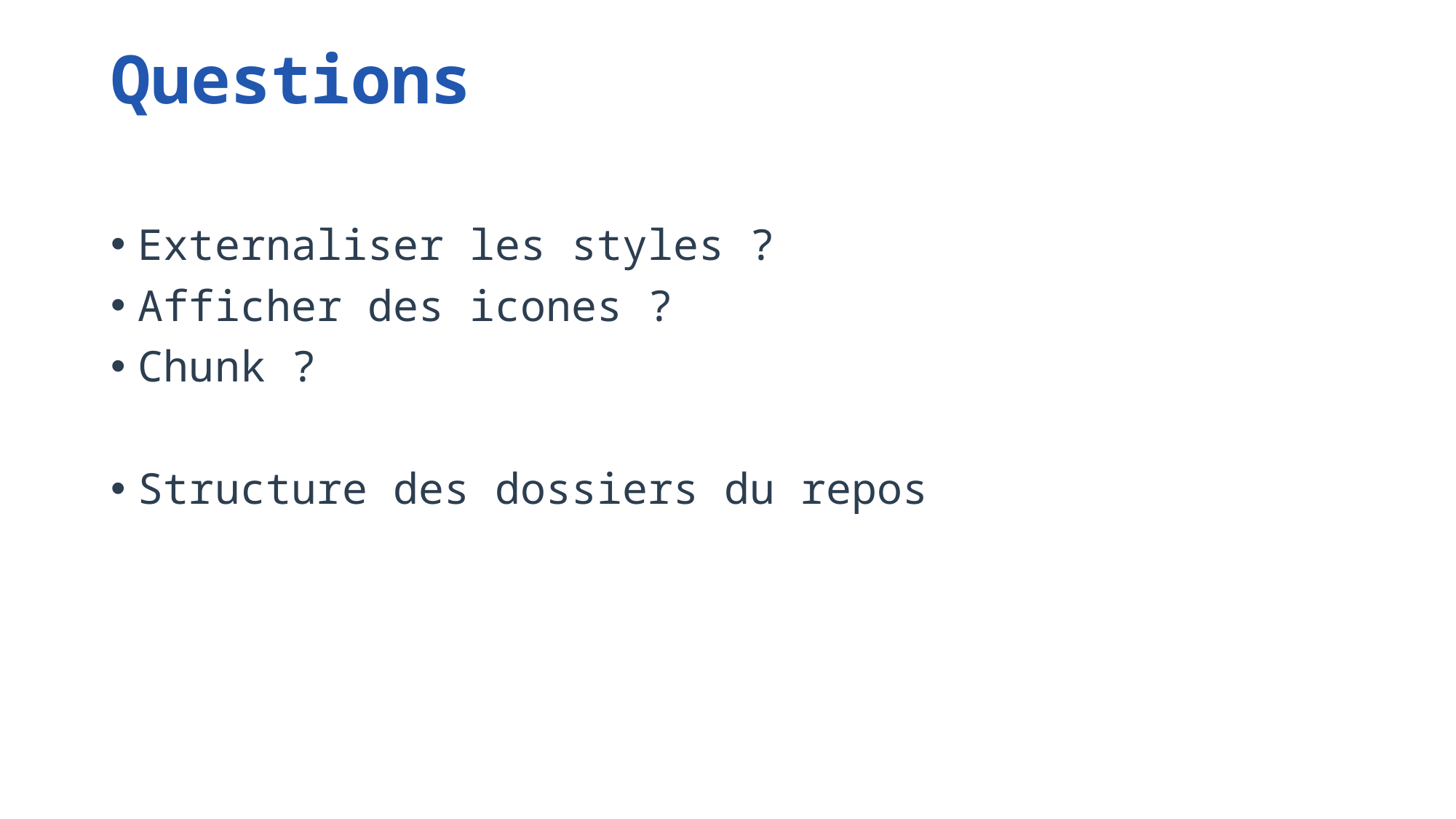

# Questions
Externaliser les styles ?
Afficher des icones ?
Chunk ?

Structure des dossiers du repos